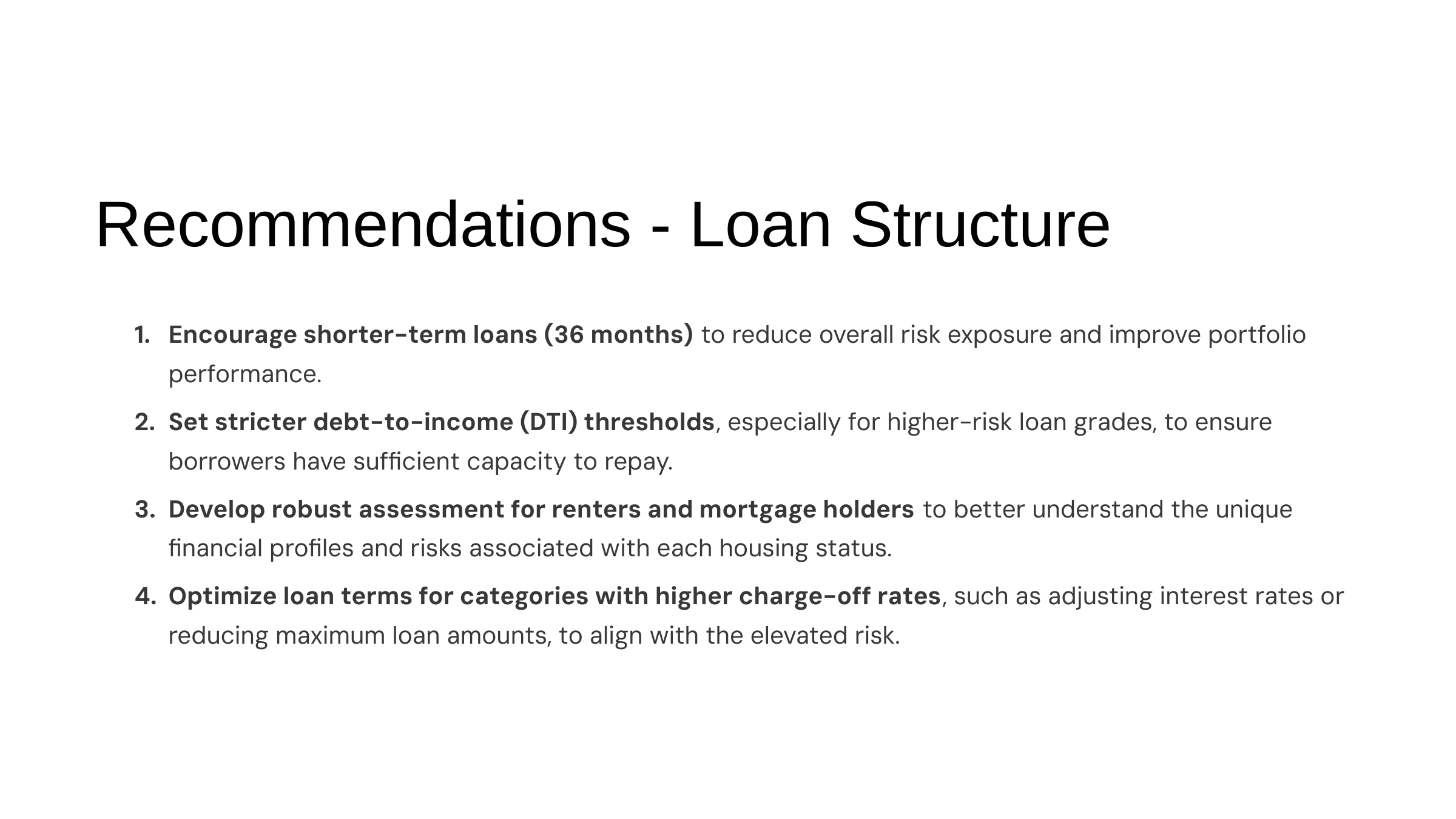

Recommendations - Loan Structure
Encourage shorter-term loans (36 months) to reduce overall risk exposure and improve portfolio performance.
Set stricter debt-to-income (DTI) thresholds, especially for higher-risk loan grades, to ensure borrowers have sufficient capacity to repay.
Develop robust assessment for renters and mortgage holders to better understand the unique financial profiles and risks associated with each housing status.
Optimize loan terms for categories with higher charge-off rates, such as adjusting interest rates or reducing maximum loan amounts, to align with the elevated risk.